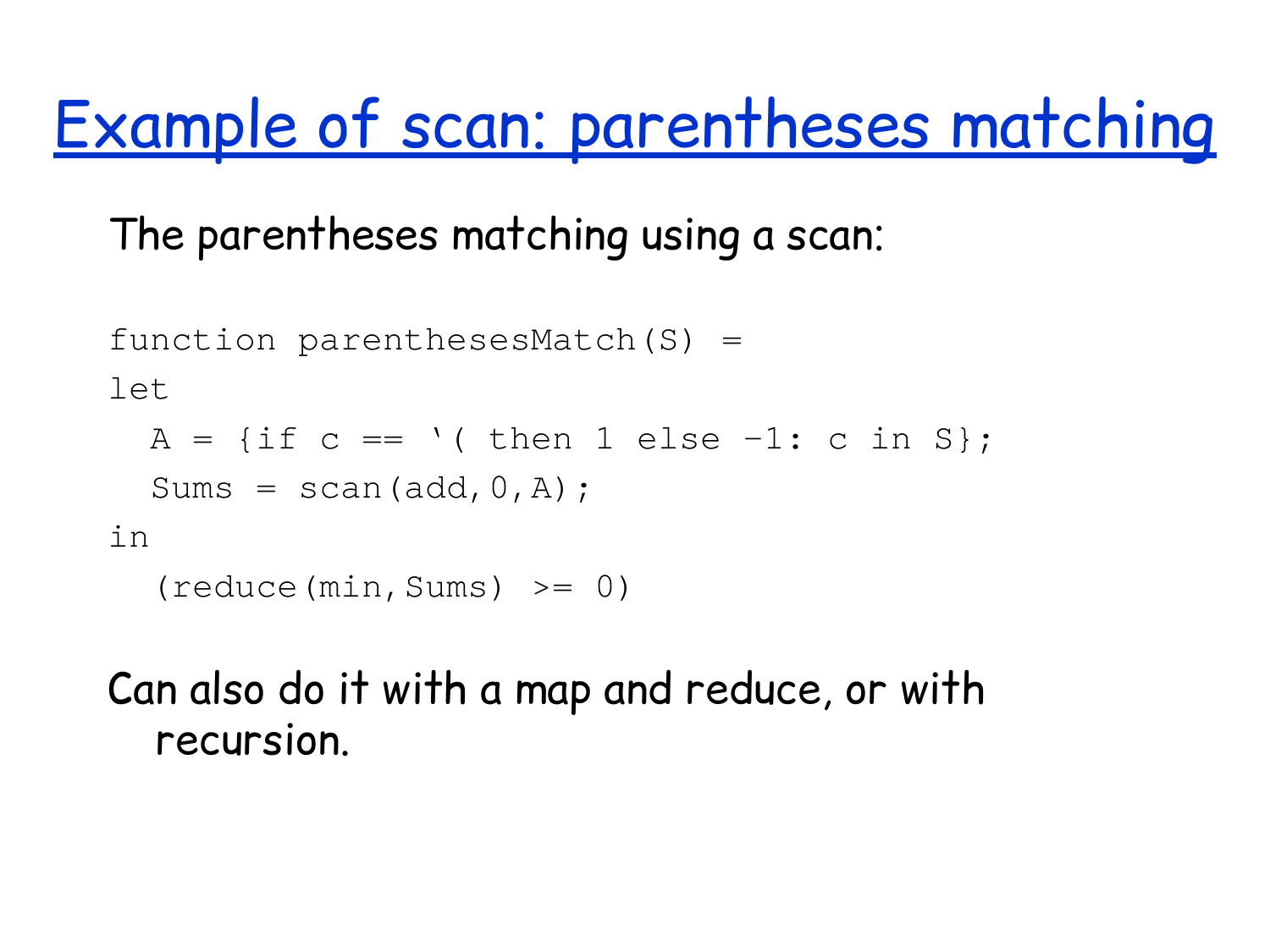

# Example of scan: parentheses matching
The parentheses matching using a scan:

function parenthesesMatch(S) =
let
  A = {if c == ‘( then 1 else -1: c in S};
  Sums = scan(add,0,A);
in
  (reduce(min,Sums) >= 0)

Can also do it with a map and reduce, or with recursion.